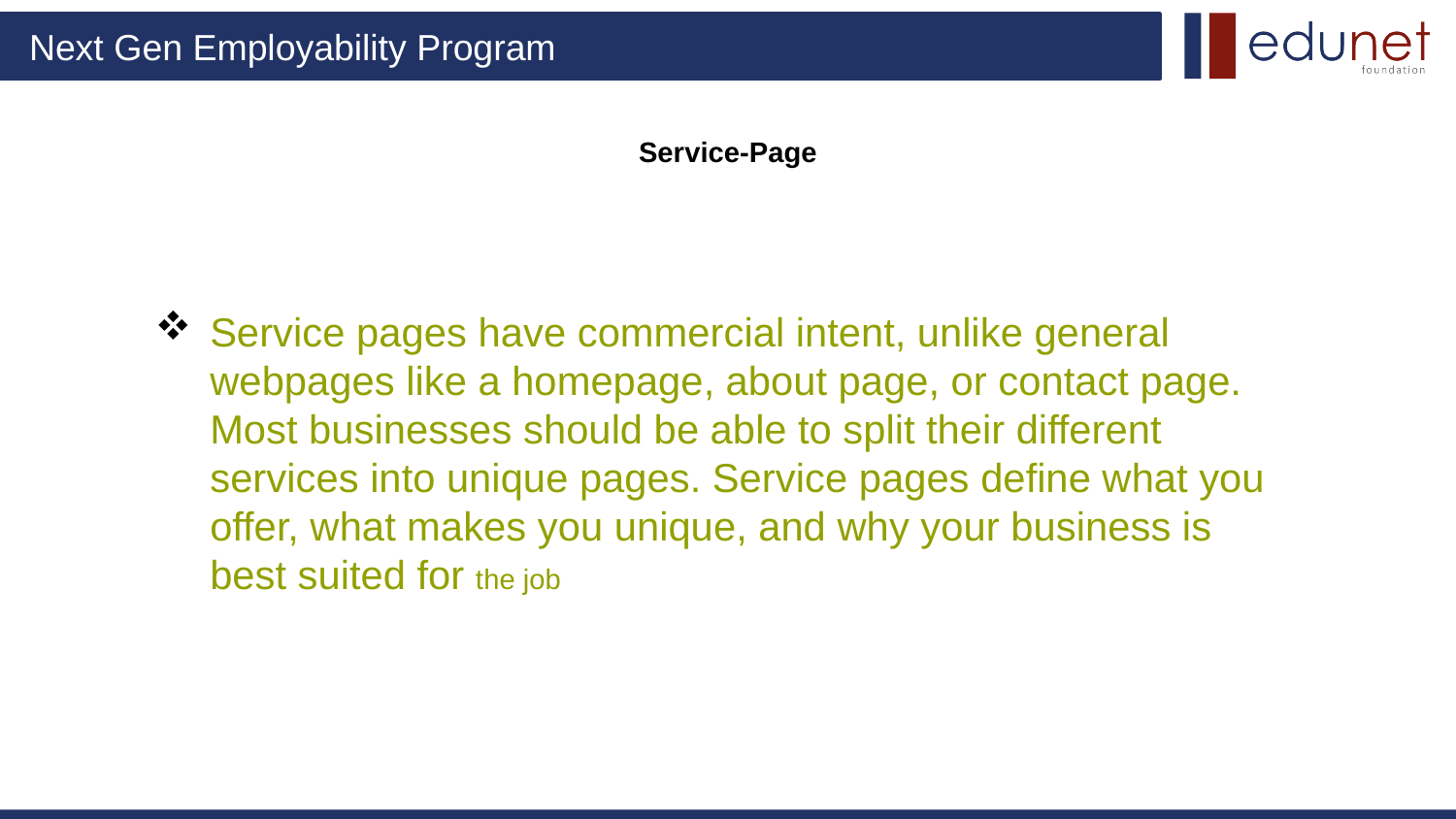

# Service-Page
Service pages have commercial intent, unlike general webpages like a homepage, about page, or contact page. Most businesses should be able to split their different services into unique pages. Service pages define what you offer, what makes you unique, and why your business is best suited for the job